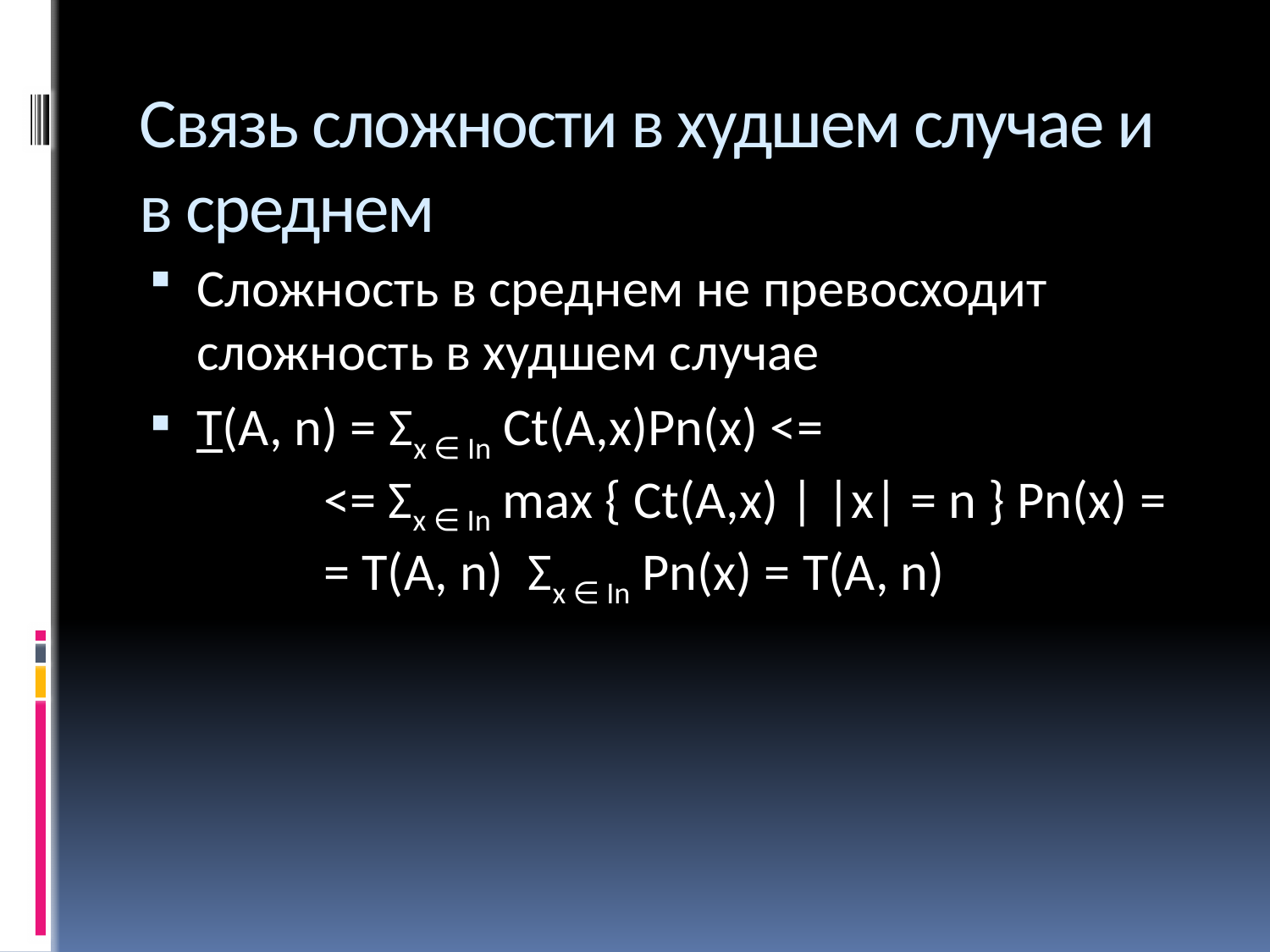

# Связь сложности в худшем случае и в среднем
Сложность в среднем не превосходит сложность в худшем случае
T(A, n) = Σx ∈ In Ct(A,x)Pn(x) <=
	<= Σx ∈ In max { Ct(A,x) | |x| = n } Pn(x) =
	= T(A, n)  Σx ∈ In Pn(x) = T(A, n)